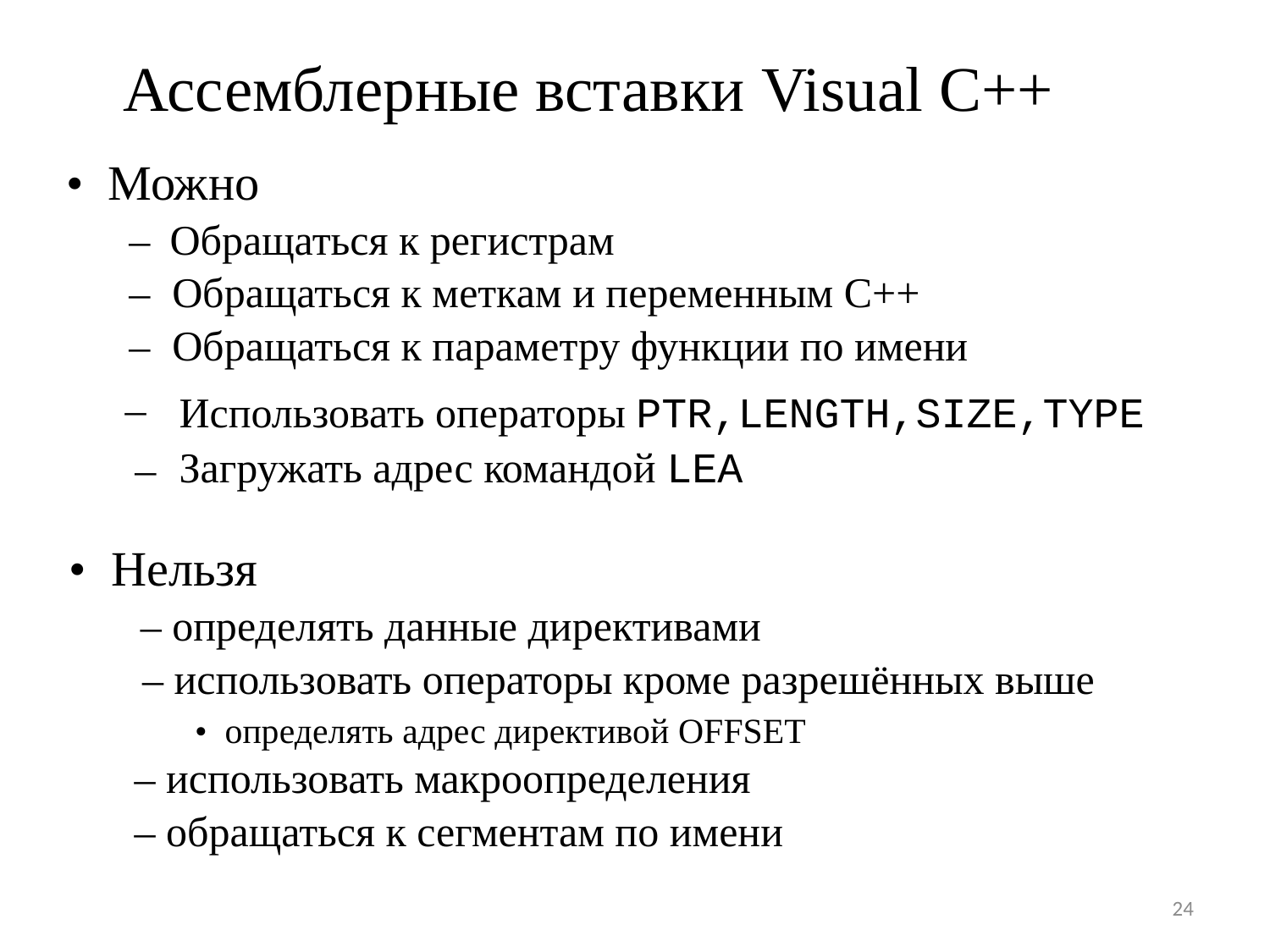

Ассемблерные вставки Visual C++
•  Можно
–
Обращаться к регистрам
–
Обращаться к меткам и переменным С++
Обращаться к параметру функции по имени
–
–
Использовать операторы PTR,LENGTH,SIZE,TYPE
Загружать адрес командой LEA
–
•  Нельзя
– определять данные директивами
– использовать операторы кроме разрешённых выше
•  определять адрес директивой OFFSET
– использовать макроопределения
– обращаться к сегментам по имени
24